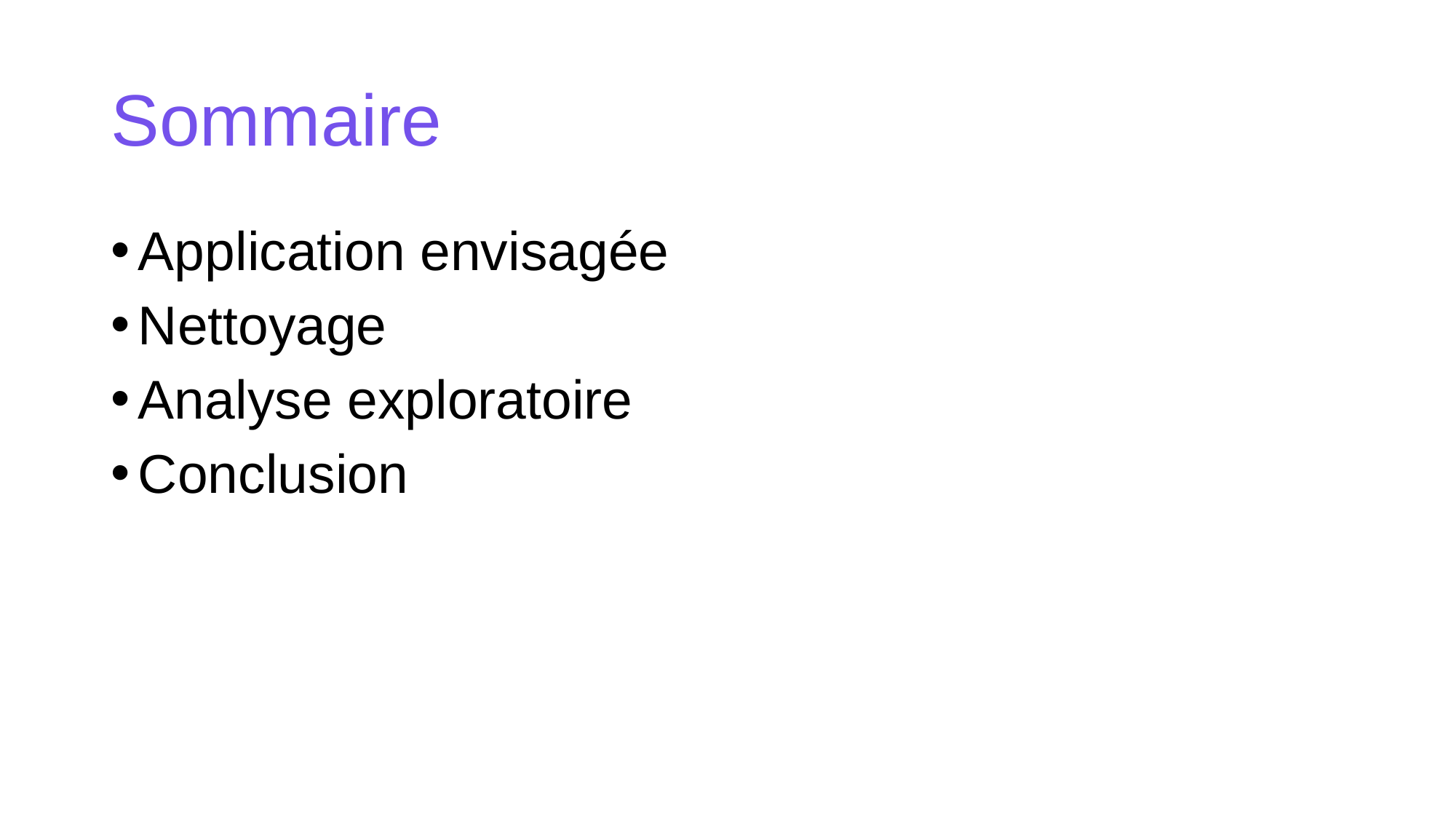

# Sommaire
Application envisagée
Nettoyage
Analyse exploratoire
Conclusion
2